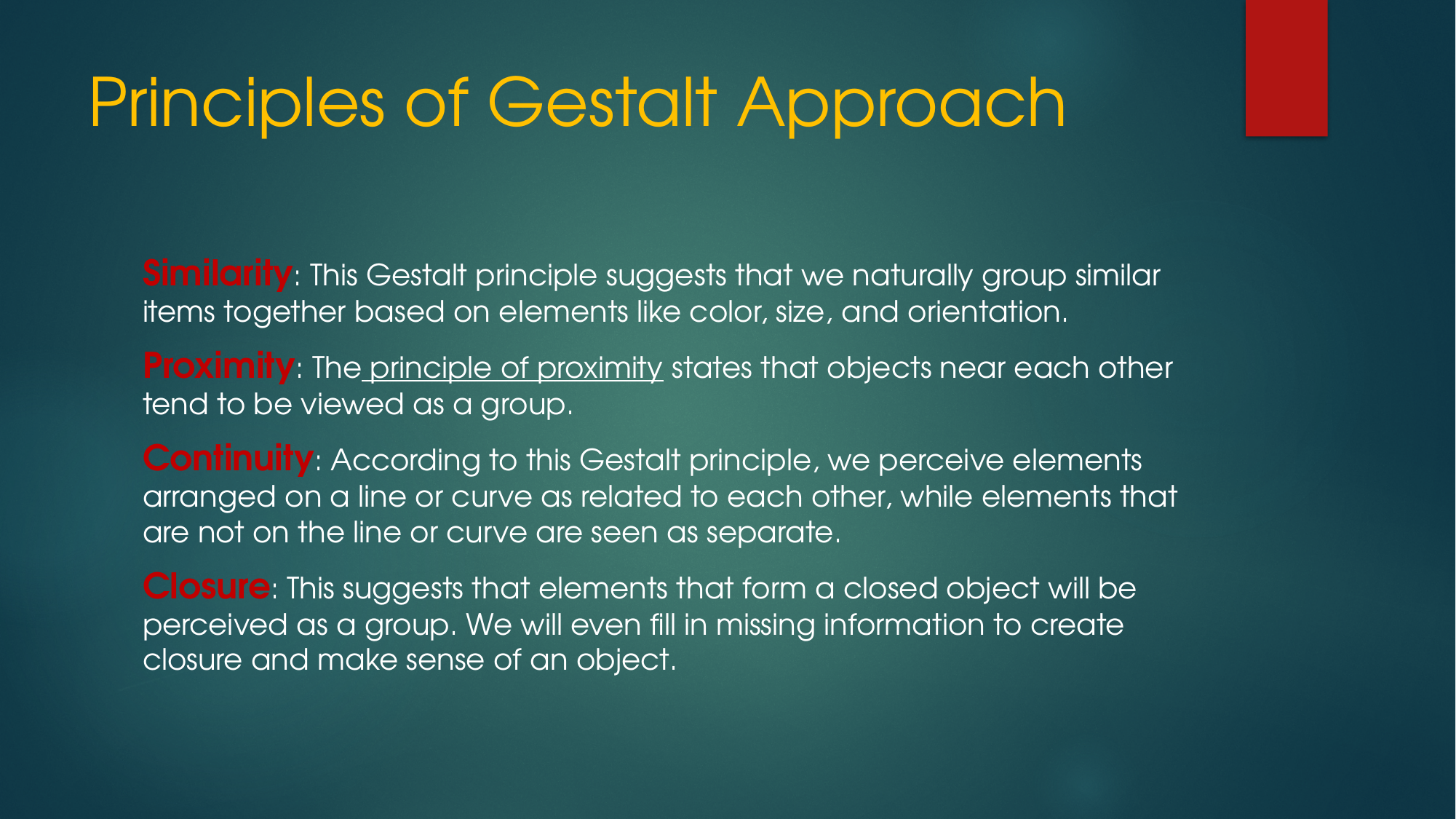

# Principles of Gestalt Approach
Similarity: This Gestalt principle suggests that we naturally group similar items together based on elements like color, size, and orientation.
Proximity: The principle of proximity states that objects near each other tend to be viewed as a group.
Continuity: According to this Gestalt principle, we perceive elements arranged on a line or curve as related to each other, while elements that are not on the line or curve are seen as separate.
Closure: This suggests that elements that form a closed object will be perceived as a group. We will even fill in missing information to create closure and make sense of an object.